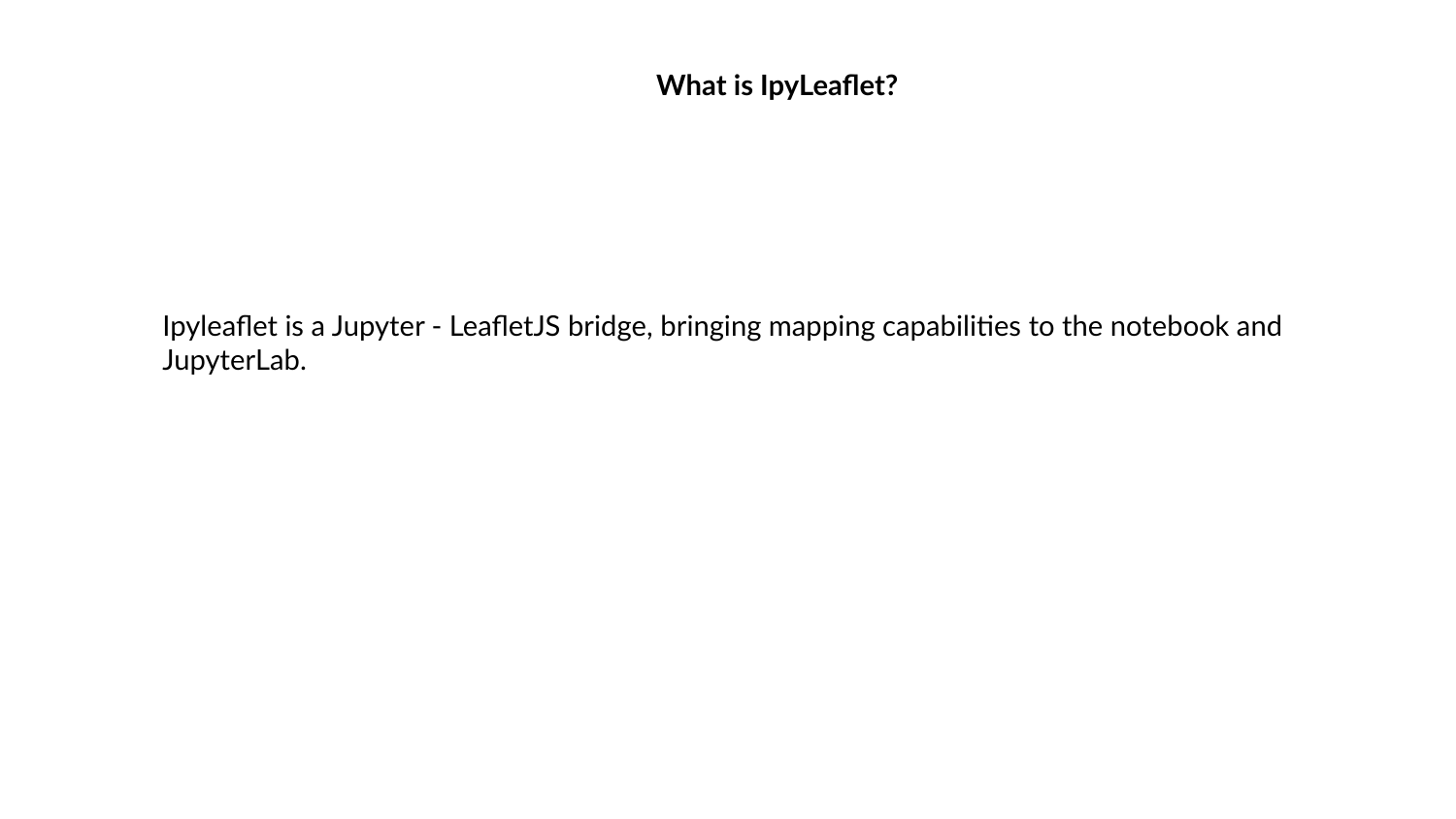

What is IpyLeaflet?

Ipyleaflet is a Jupyter - LeafletJS bridge, bringing mapping capabilities to the notebook and JupyterLab.